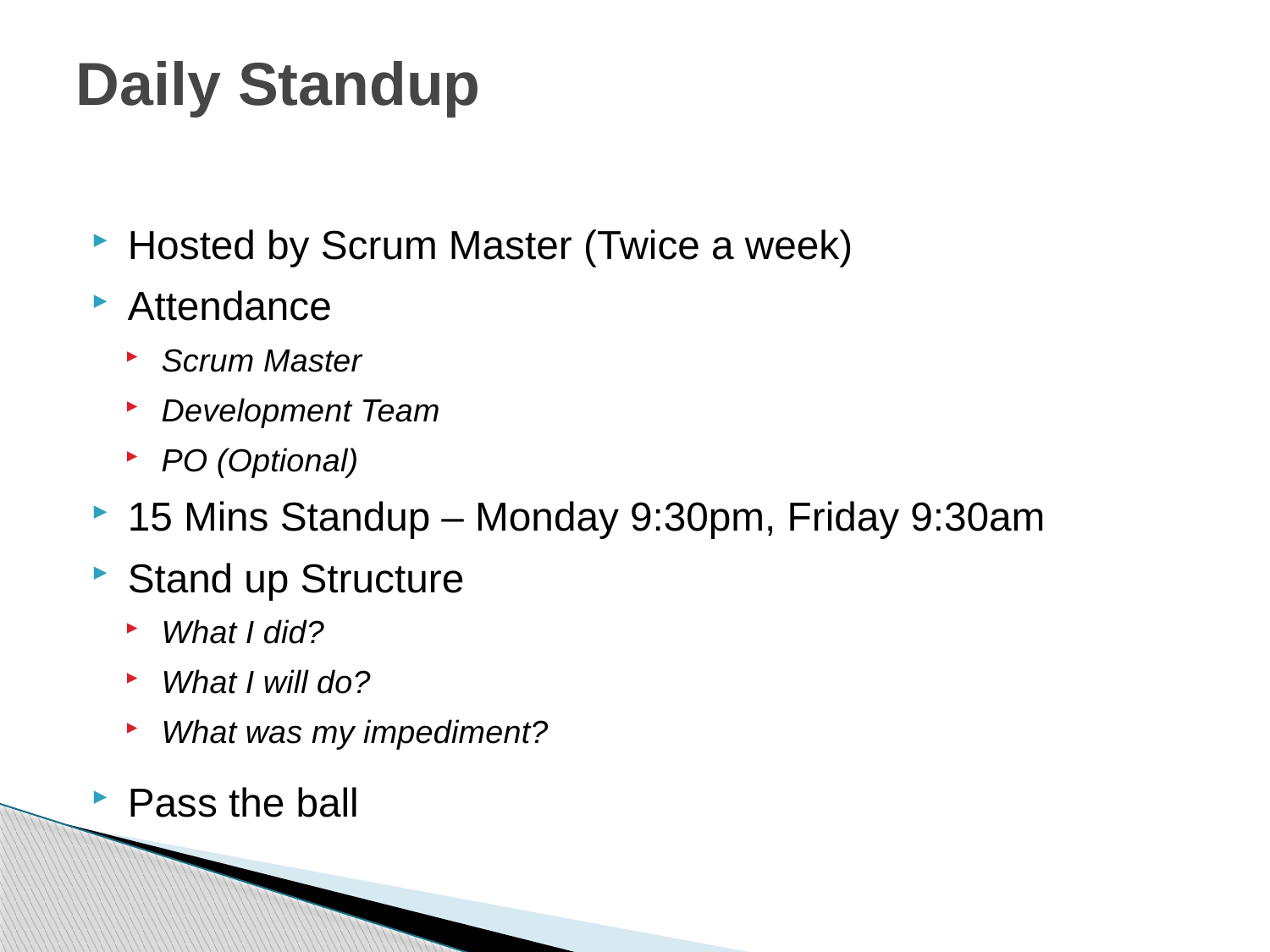

# Daily Standup
Hosted by Scrum Master (Twice a week)
Attendance
Scrum Master
Development Team
PO (Optional)
15 Mins Standup – Monday 9:30pm, Friday 9:30am
Stand up Structure
What I did?
What I will do?
What was my impediment?
Pass the ball